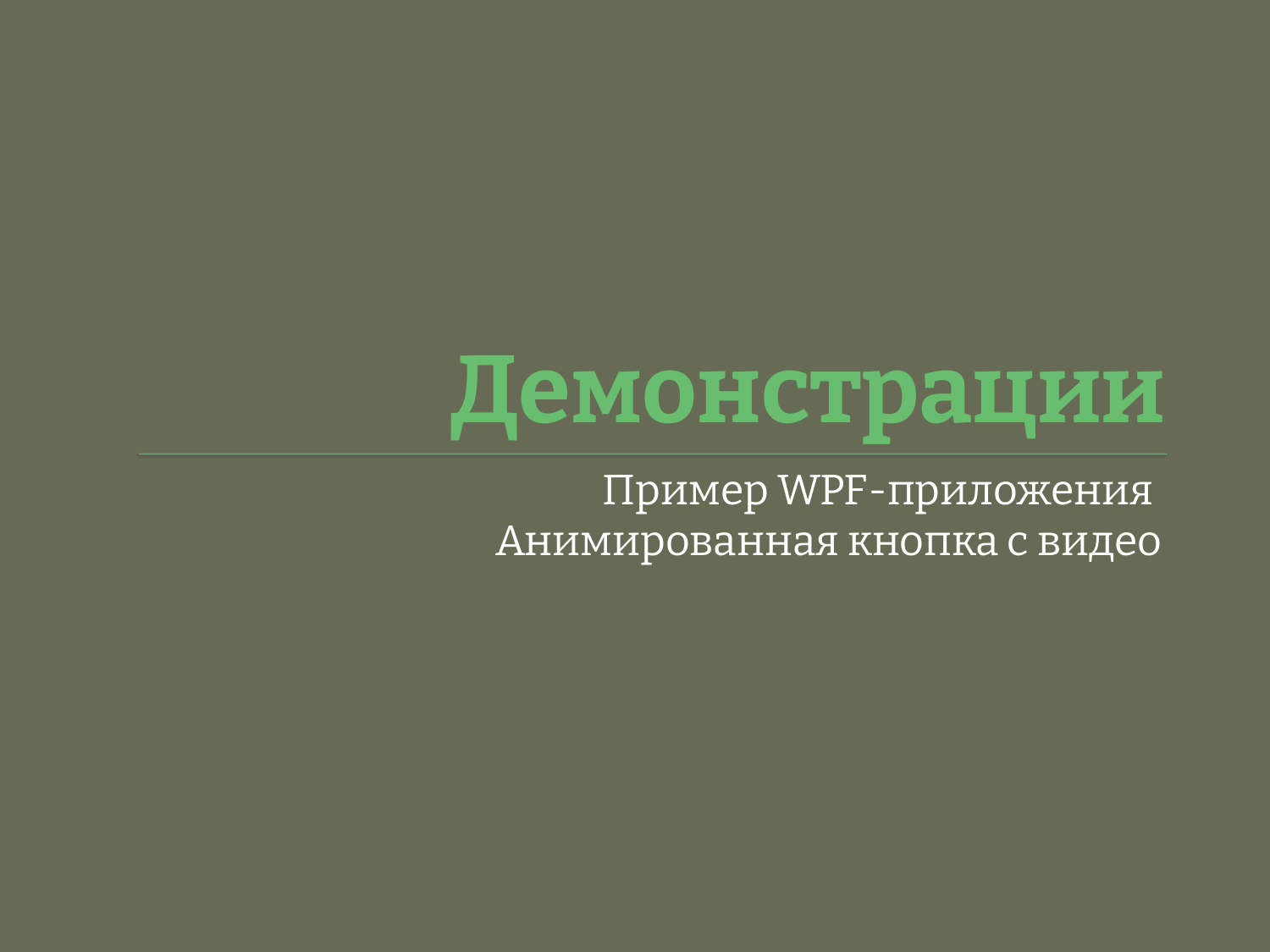

# Демонстрации
Пример WPF-приложения
Анимированная кнопка с видео